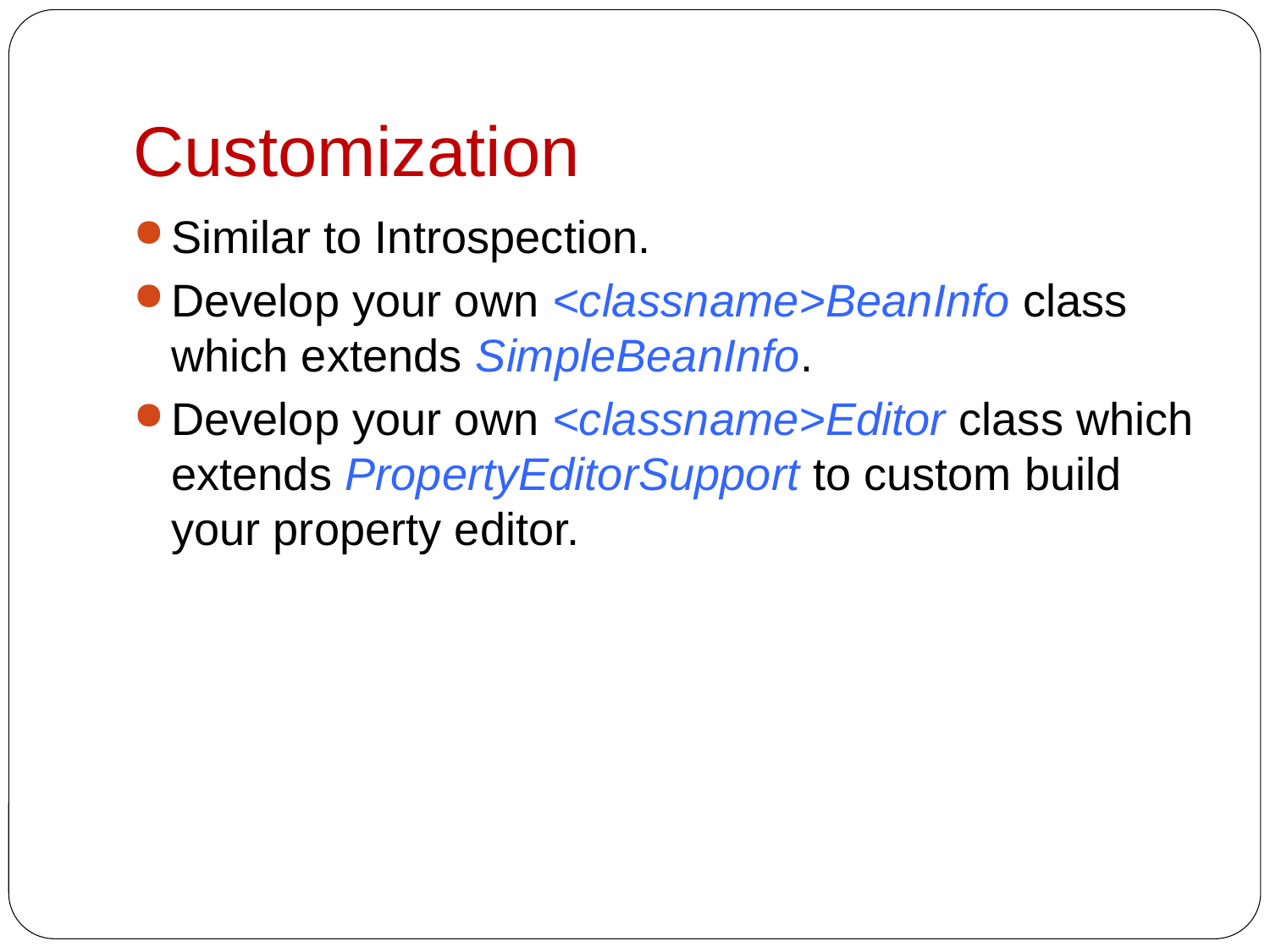

Customization
Similar to Introspection.
Develop your own <classname>BeanInfo class which extends SimpleBeanInfo.
Develop your own <classname>Editor class which extends PropertyEditorSupport to custom build your property editor.